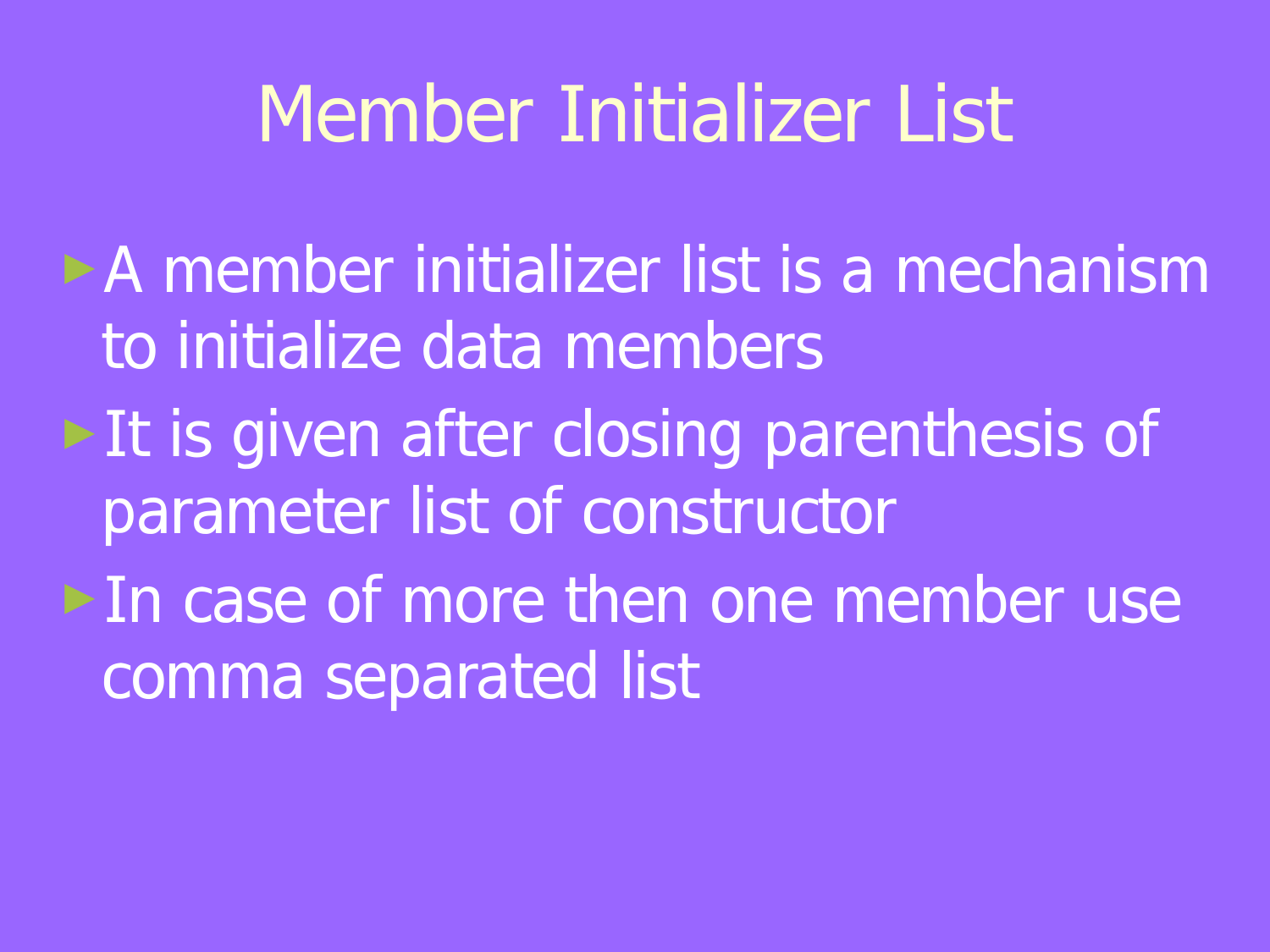

# Member Initializer List
A member initializer list is a mechanism to initialize data members
It is given after closing parenthesis of parameter list of constructor
In case of more then one member use comma separated list